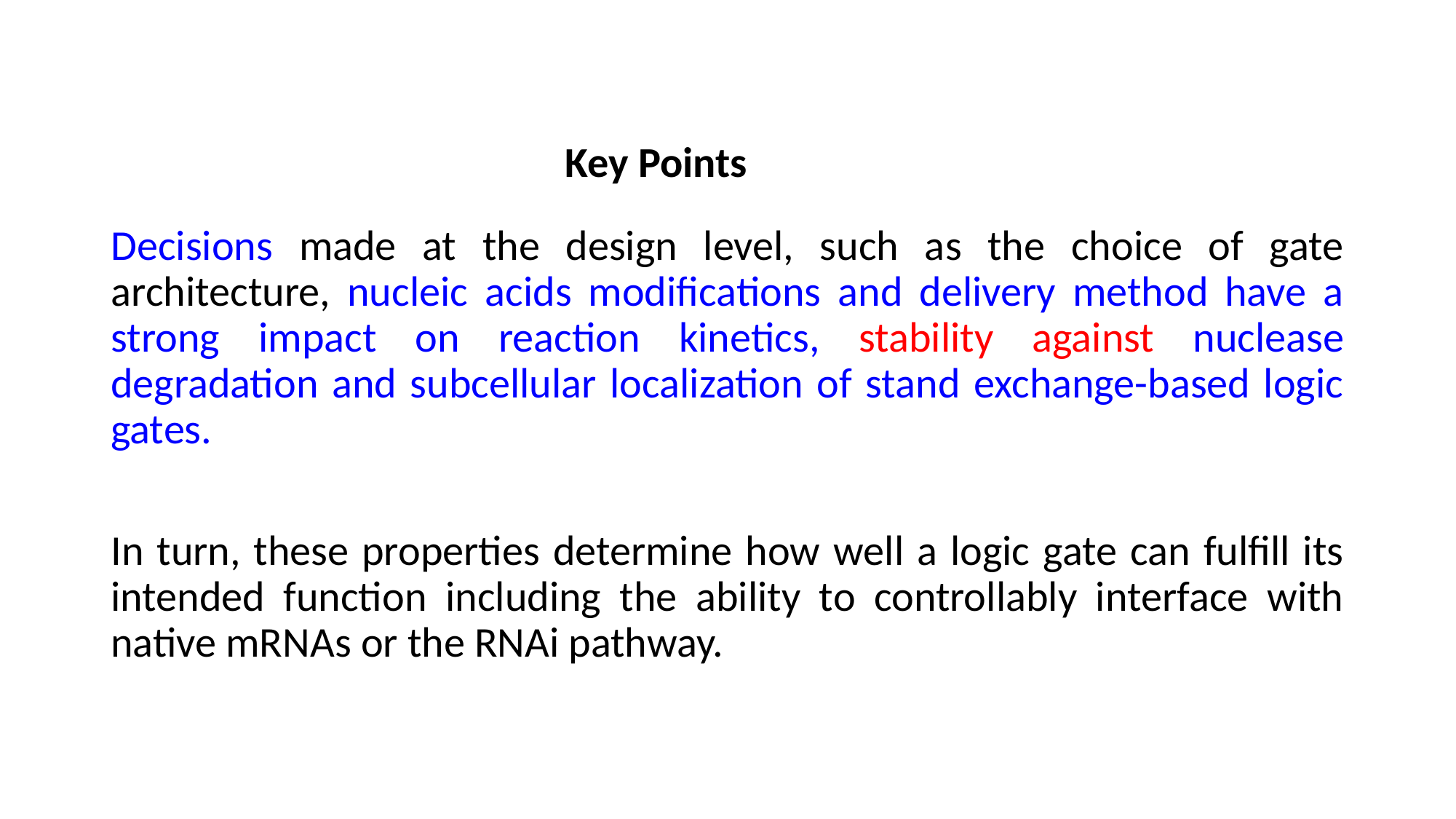

Key Points
Decisions made at the design level, such as the choice of gate architecture, nucleic acids modifications and delivery method have a strong impact on reaction kinetics, stability against nuclease degradation and subcellular localization of stand exchange-based logic gates.

In turn, these properties determine how well a logic gate can fulfill its intended function including the ability to controllably interface with native mRNAs or the RNAi pathway.